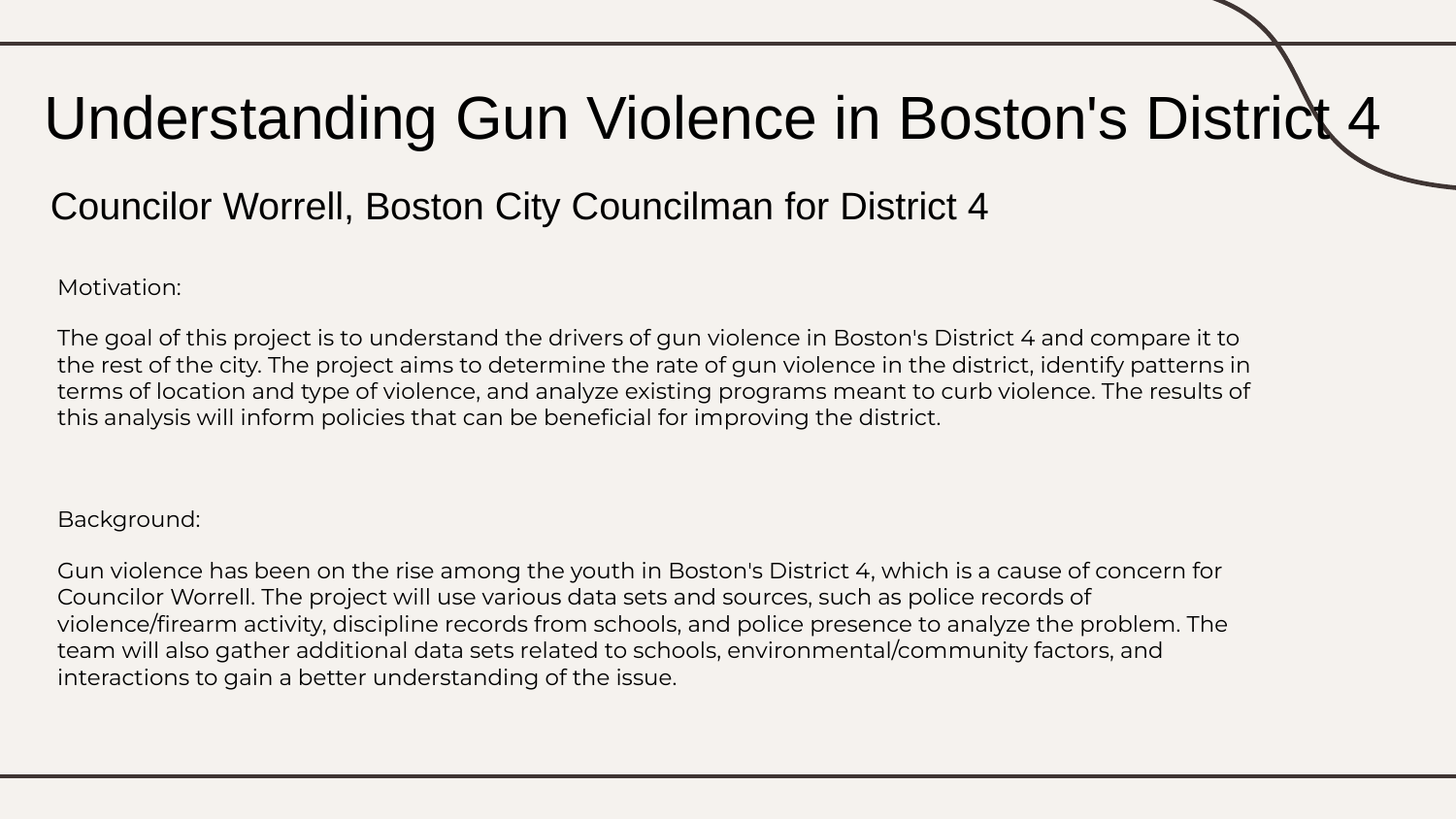

# Understanding Gun Violence in Boston's District 4
Councilor Worrell, Boston City Councilman for District 4
Motivation:
The goal of this project is to understand the drivers of gun violence in Boston's District 4 and compare it to the rest of the city. The project aims to determine the rate of gun violence in the district, identify patterns in terms of location and type of violence, and analyze existing programs meant to curb violence. The results of this analysis will inform policies that can be beneficial for improving the district.

Background:
Gun violence has been on the rise among the youth in Boston's District 4, which is a cause of concern for Councilor Worrell. The project will use various data sets and sources, such as police records of violence/firearm activity, discipline records from schools, and police presence to analyze the problem. The team will also gather additional data sets related to schools, environmental/community factors, and interactions to gain a better understanding of the issue.